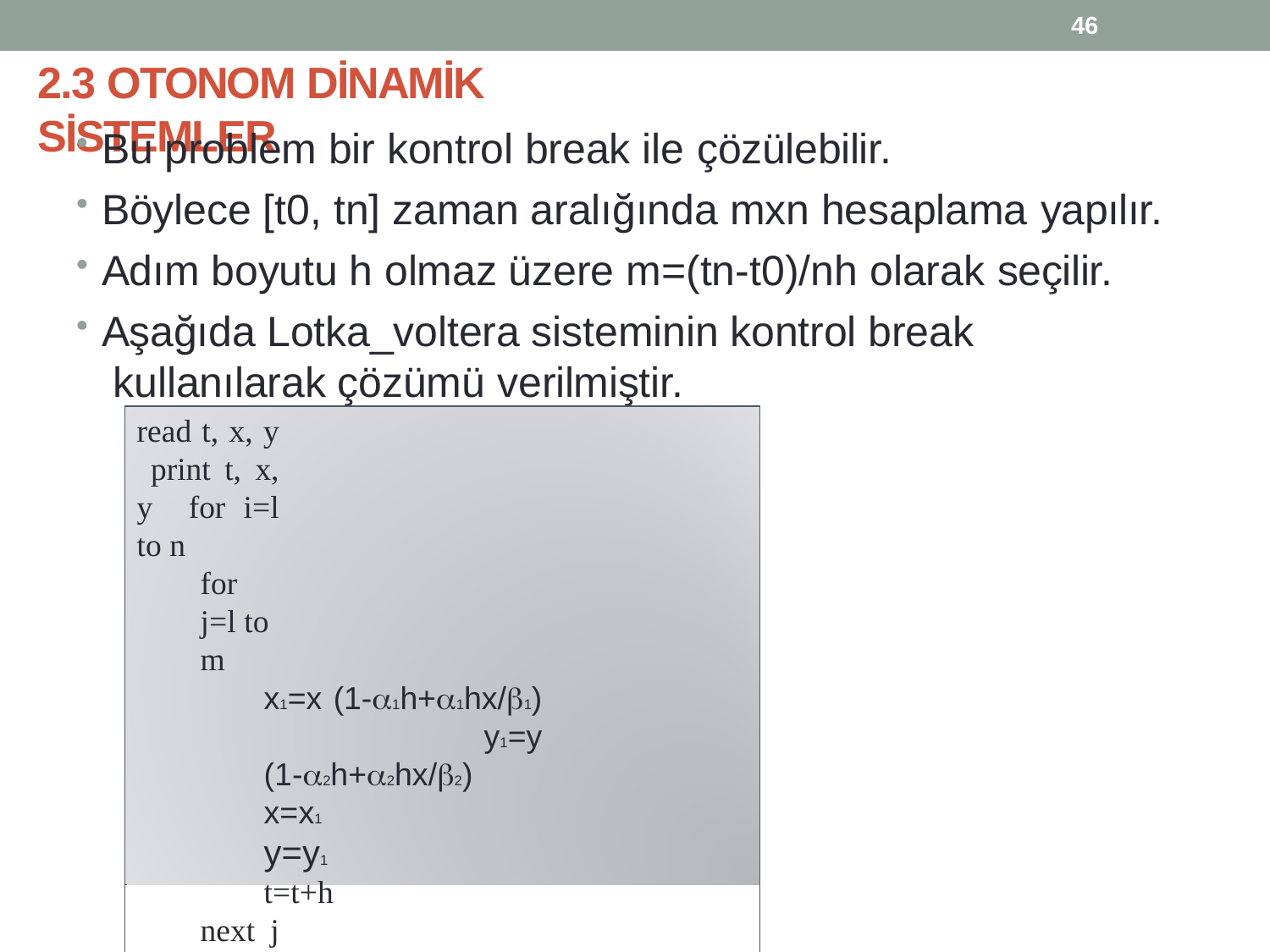

46
# 2.3 OTONOM DİNAMİK SİSTEMLER
Bu problem bir kontrol break ile çözülebilir.
Böylece [t0, tn] zaman aralığında mxn hesaplama yapılır.
Adım boyutu h olmaz üzere m=(tn-t0)/nh olarak seçilir.
Aşağıda Lotka_voltera sisteminin kontrol break  kullanılarak çözümü verilmiştir.

read t, x, y  print t, x, y  for i=l to n
for j=l to m
x1=x (1-α1h+α1hx/β1)  y1=y (1-α2h+α2hx/β2)  x=x1
y=y1
t=t+h
next j  print t, x, y  next i